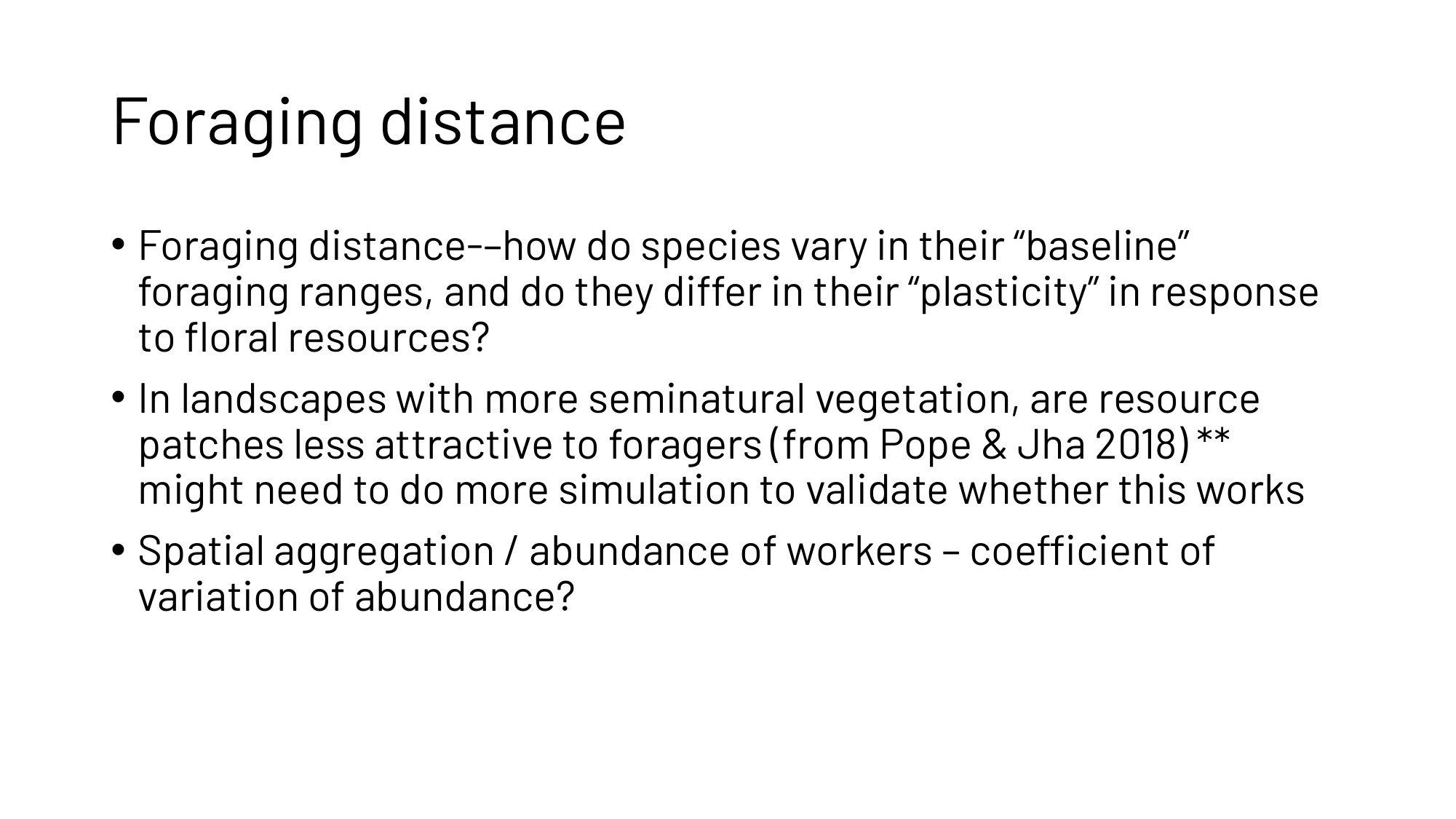

# Foraging distance
Foraging distance-–how do species vary in their “baseline” foraging ranges, and do they differ in their “plasticity” in response to floral resources?
In landscapes with more seminatural vegetation, are resource patches less attractive to foragers (from Pope & Jha 2018) ** might need to do more simulation to validate whether this works
Spatial aggregation / abundance of workers – coefficient of variation of abundance?